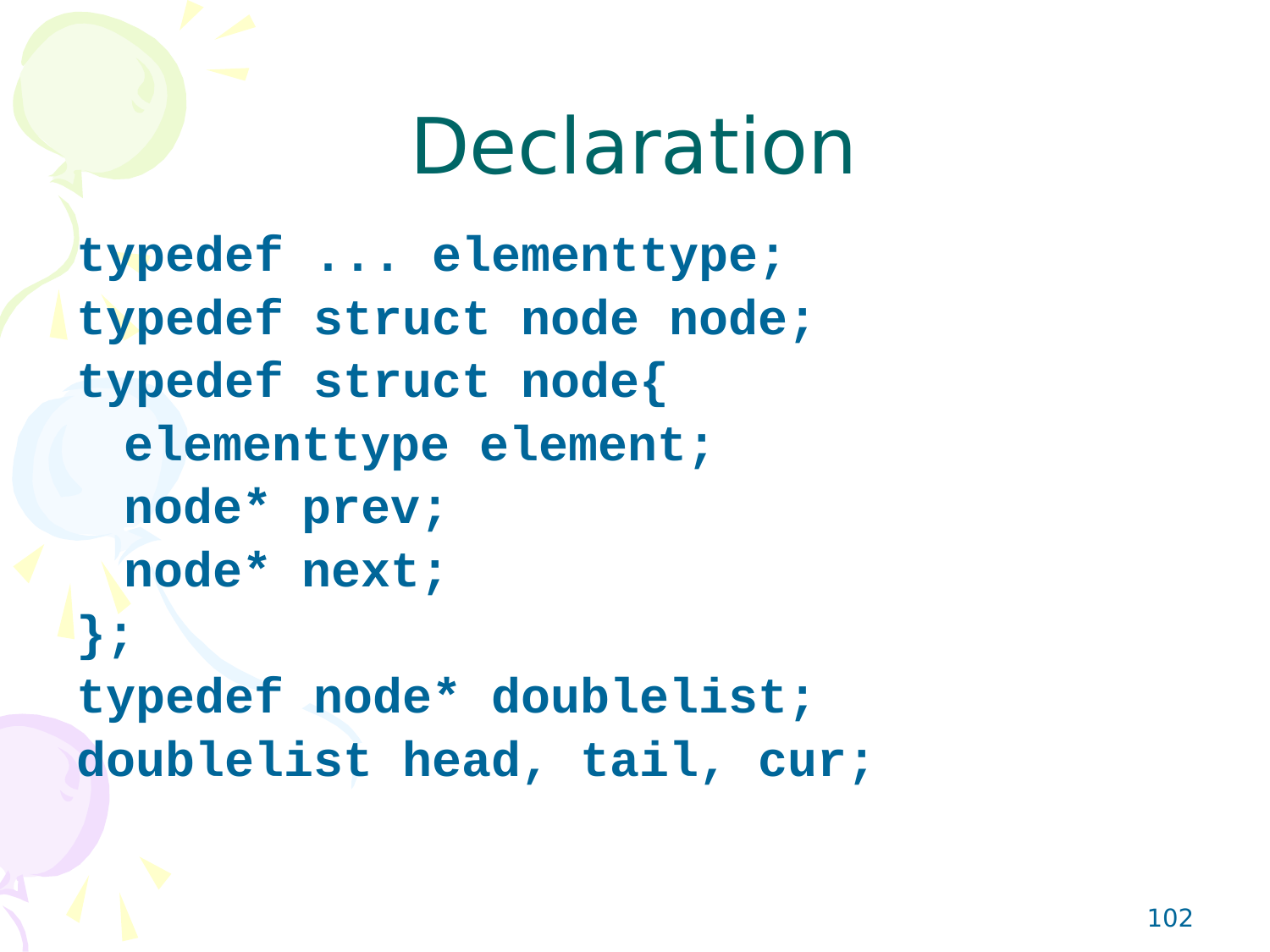

# Declaration
typedef ... elementtype;
typedef struct node node;
typedef struct node{
	elementtype element;
	node* prev;
	node* next;
};
typedef node* doublelist;
doublelist head, tail, cur;

102